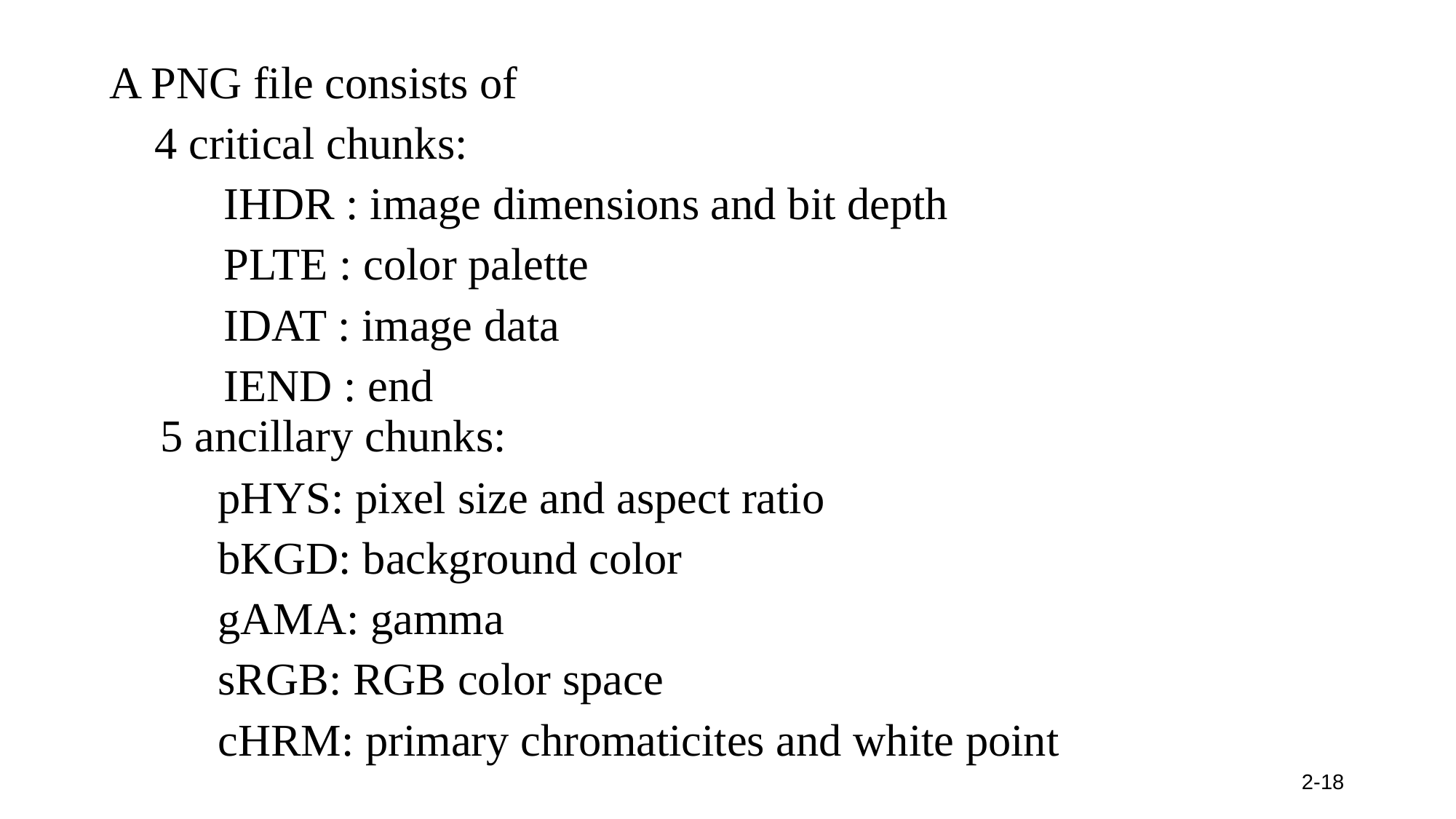

A PNG file consists of
    4 critical chunks:
          IHDR : image dimensions and bit depth
          PLTE : color palette
          IDAT : image data
          IEND : end
5 ancillary chunks:
     pHYS: pixel size and aspect ratio
     bKGD: background color
     gAMA: gamma
     sRGB: RGB color space
     cHRM: primary chromaticites and white point
2-18